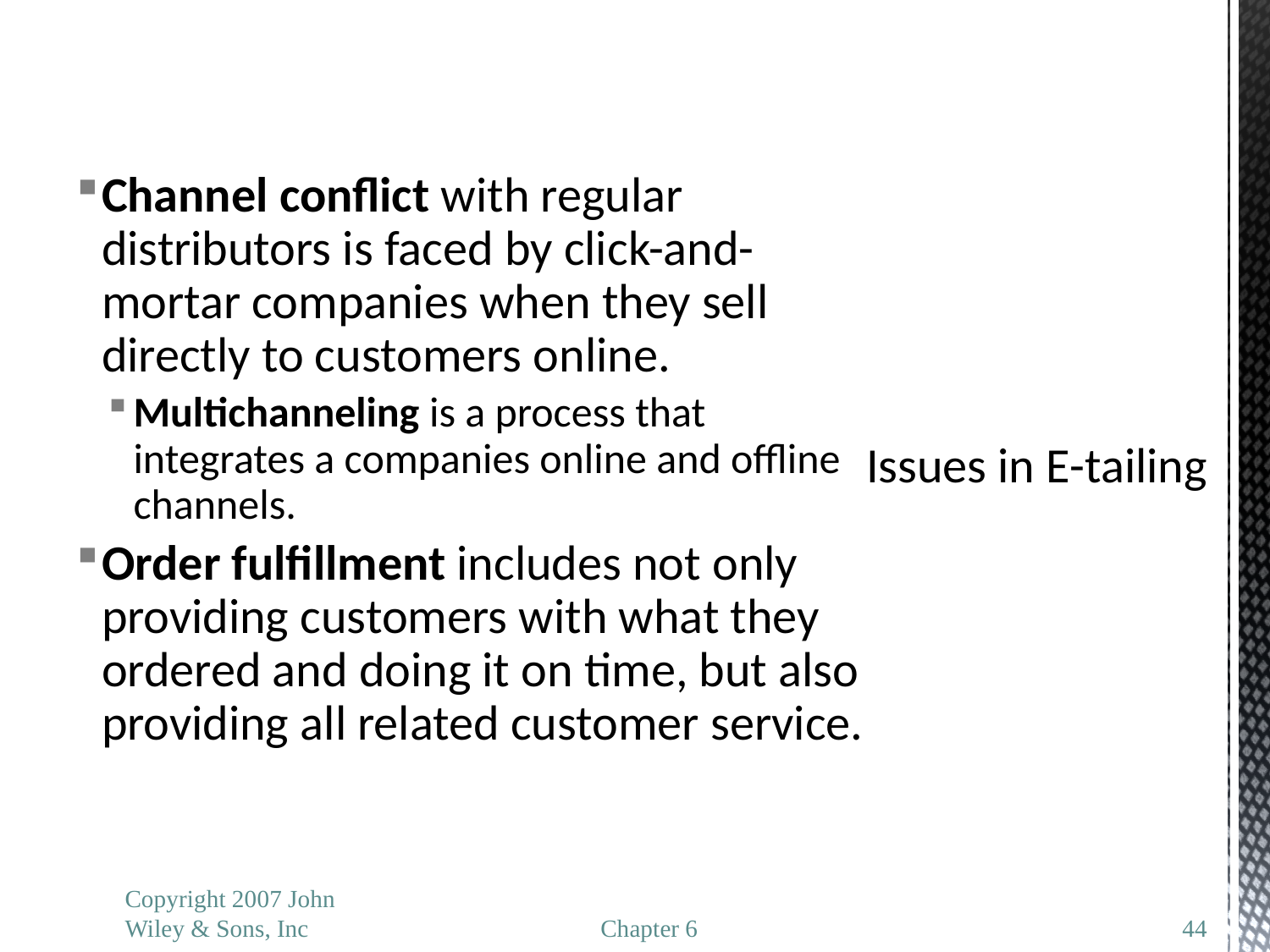

Channel conflict with regular distributors is faced by click-and-mortar companies when they sell directly to customers online.
Multichanneling is a process that integrates a companies online and offline channels.
Order fulfillment includes not only providing customers with what they ordered and doing it on time, but also providing all related customer service.
# Issues in E-tailing
Copyright 2007 John Wiley & Sons, Inc
Chapter 6
44